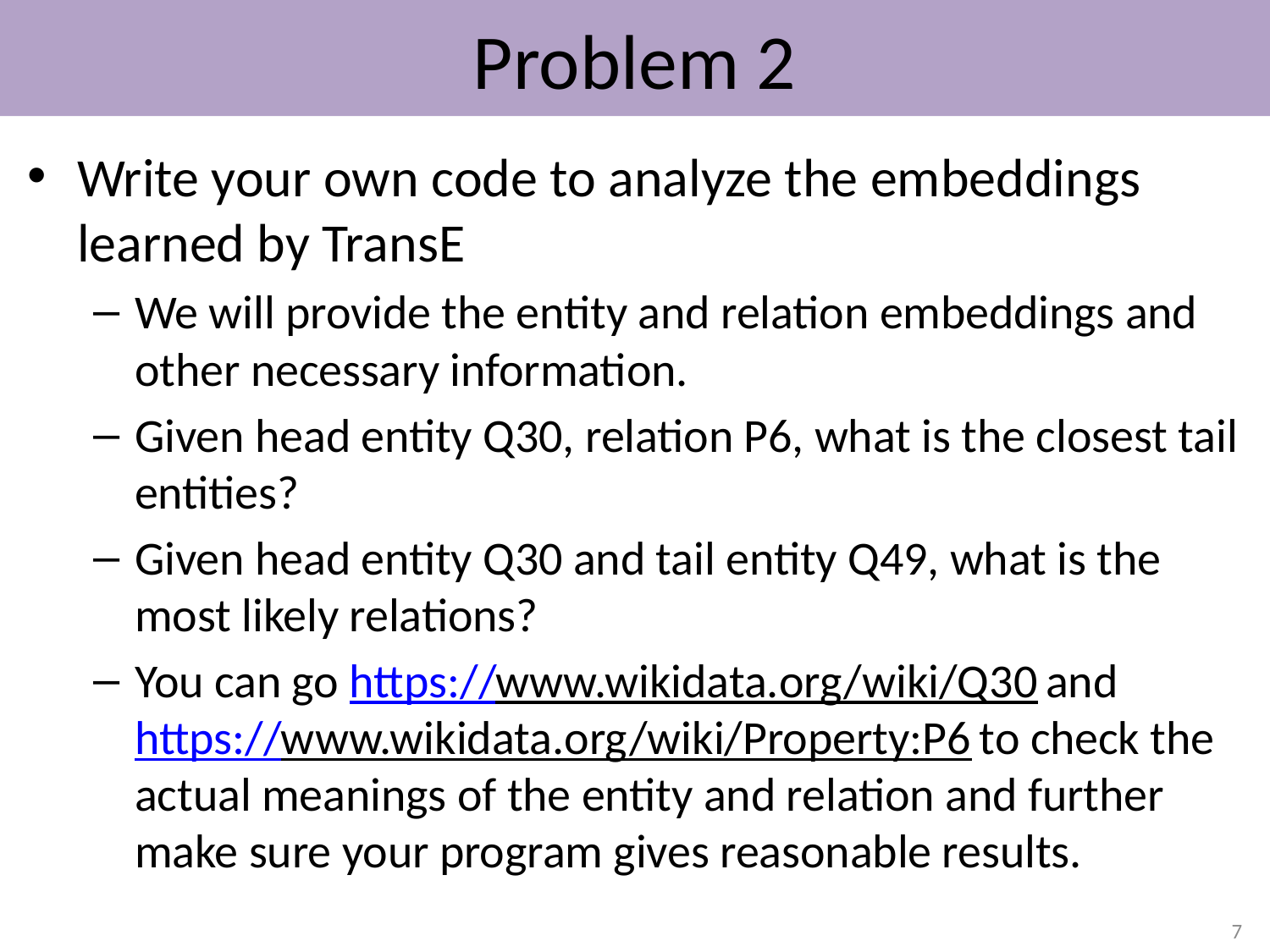

# Problem 2
Write your own code to analyze the embeddings learned by TransE
We will provide the entity and relation embeddings and other necessary information.
Given head entity Q30, relation P6, what is the closest tail entities?
Given head entity Q30 and tail entity Q49, what is the most likely relations?
You can go https://www.wikidata.org/wiki/Q30 and https://www.wikidata.org/wiki/Property:P6 to check the actual meanings of the entity and relation and further make sure your program gives reasonable results.

7